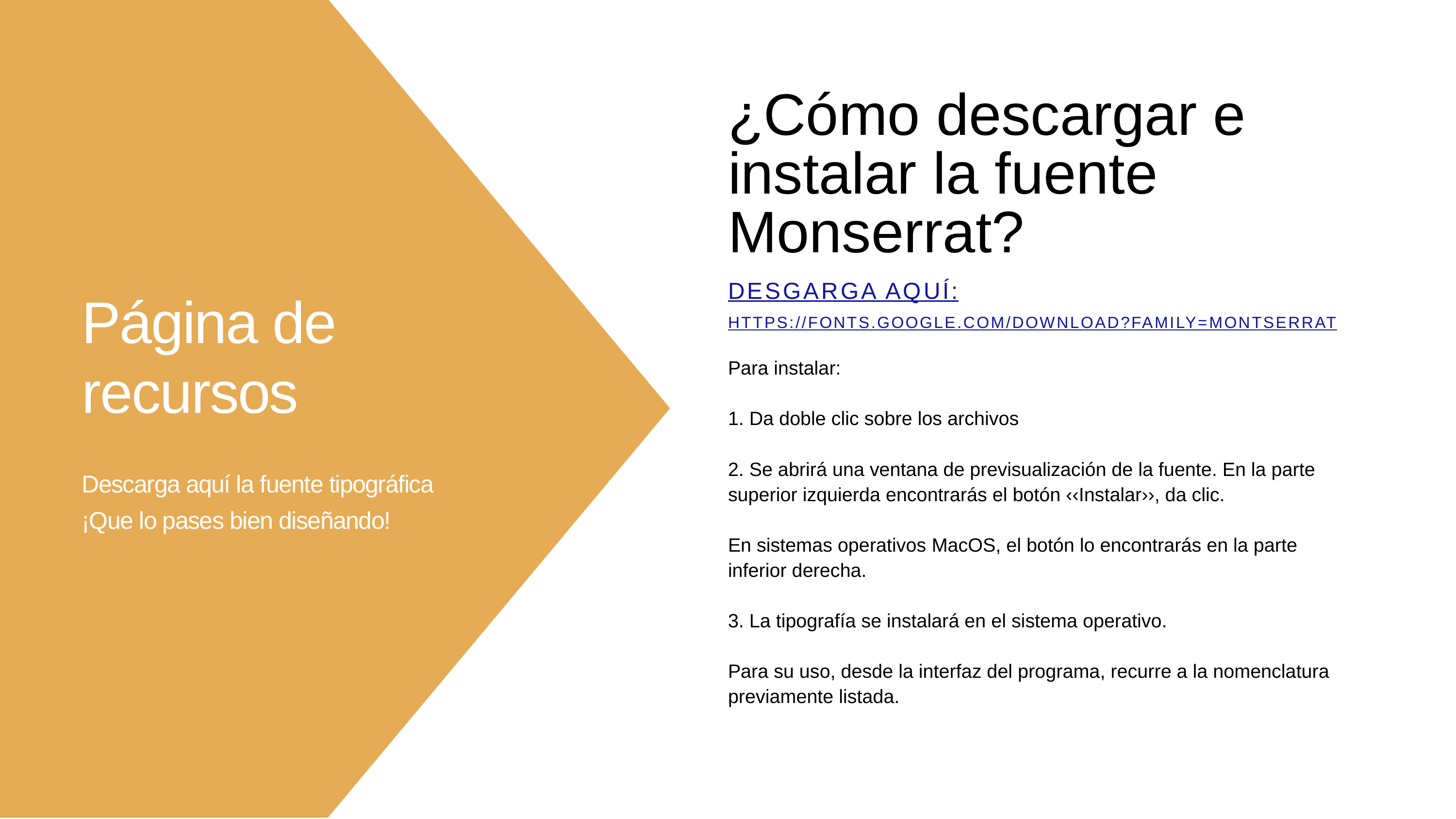

¿Cómo descargar e instalar la fuente Monserrat?
DESGARGA AQUÍ:
Página de recursos
Descarga aquí la fuente tipográfica ¡Que lo pases bien diseñando!
HTTPS://FONTS.GOOGLE.COM/DOWNLOAD?FAMILY=MONTSERRAT
Para instalar:

1. Da doble clic sobre los archivos

2. Se abrirá una ventana de previsualización de la fuente. En la parte superior izquierda encontrarás el botón ‹‹Instalar››, da clic.

En sistemas operativos MacOS, el botón lo encontrarás en la parte inferior derecha.

3. La tipografía se instalará en el sistema operativo.

Para su uso, desde la interfaz del programa, recurre a la nomenclatura previamente listada.